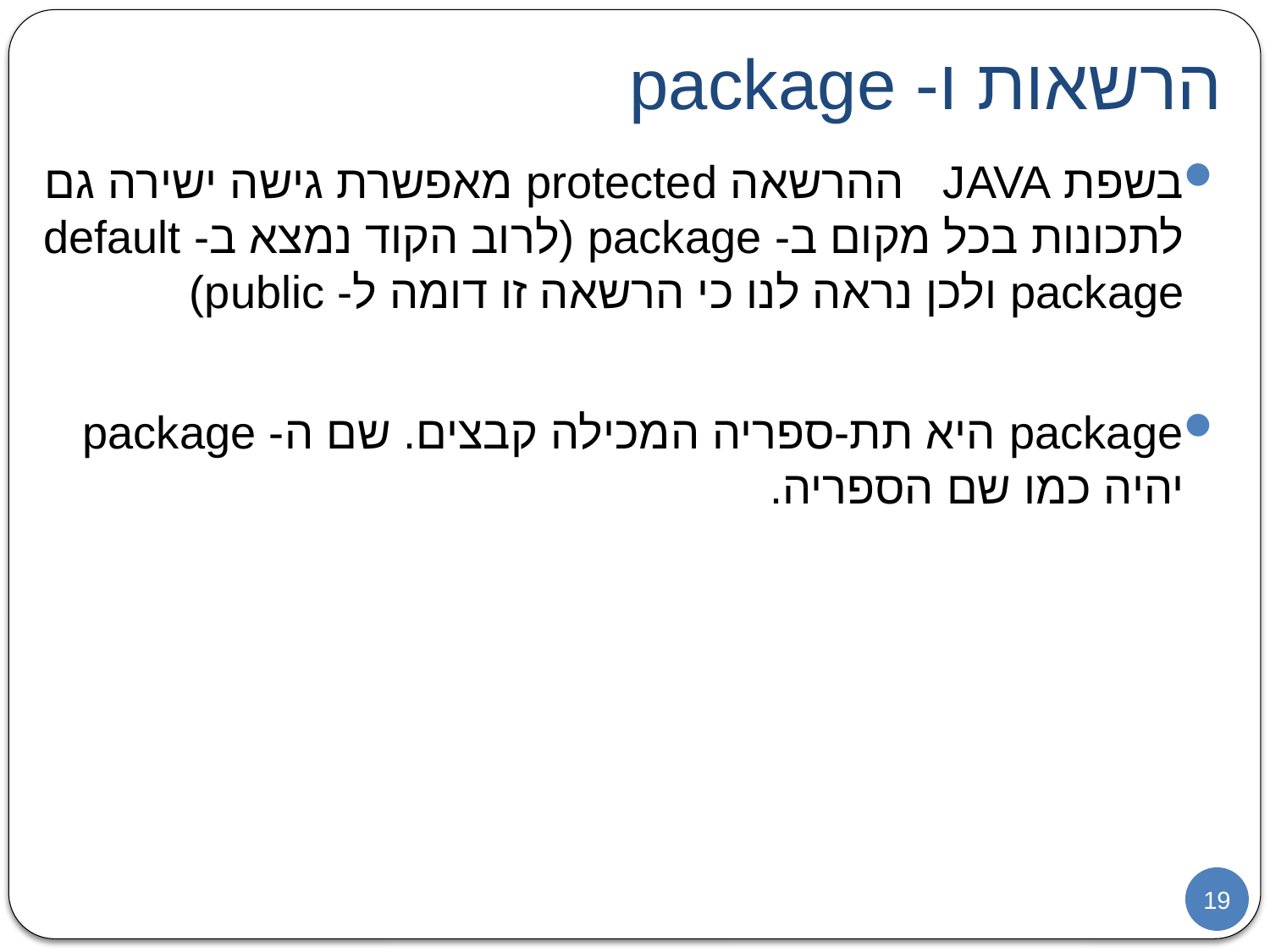

# הרשאות ו- package
בשפת JAVA   ההרשאה protected מאפשרת גישה ישירה גם לתכונות בכל מקום ב- package (לרוב הקוד נמצא ב- default package ולכן נראה לנו כי הרשאה זו דומה ל- public)

package היא תת-ספריה המכילה קבצים. שם ה- package יהיה כמו שם הספריה.
19